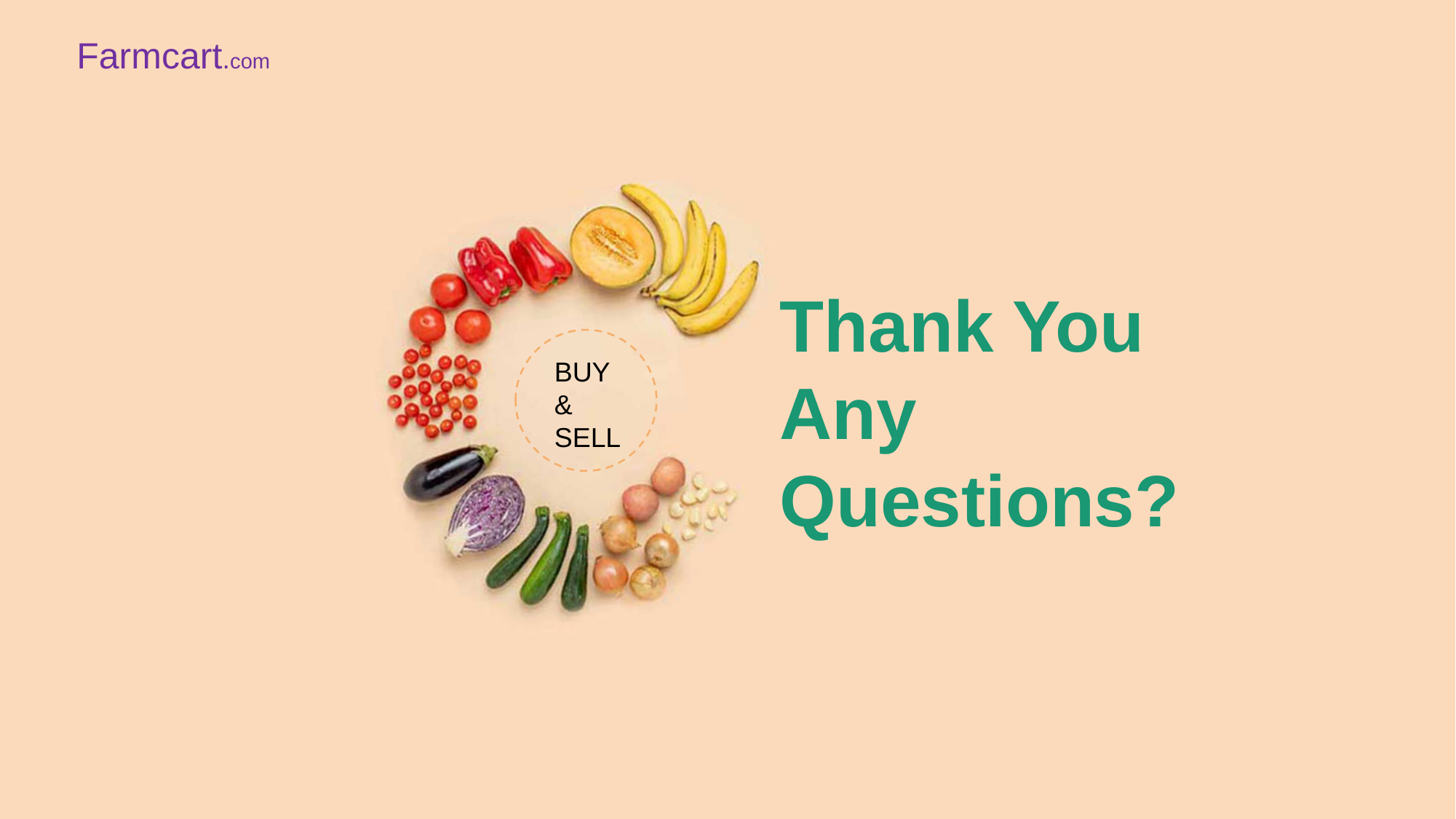

Farmcart.com
Thank You
Any Questions?

BUY
&
SELL